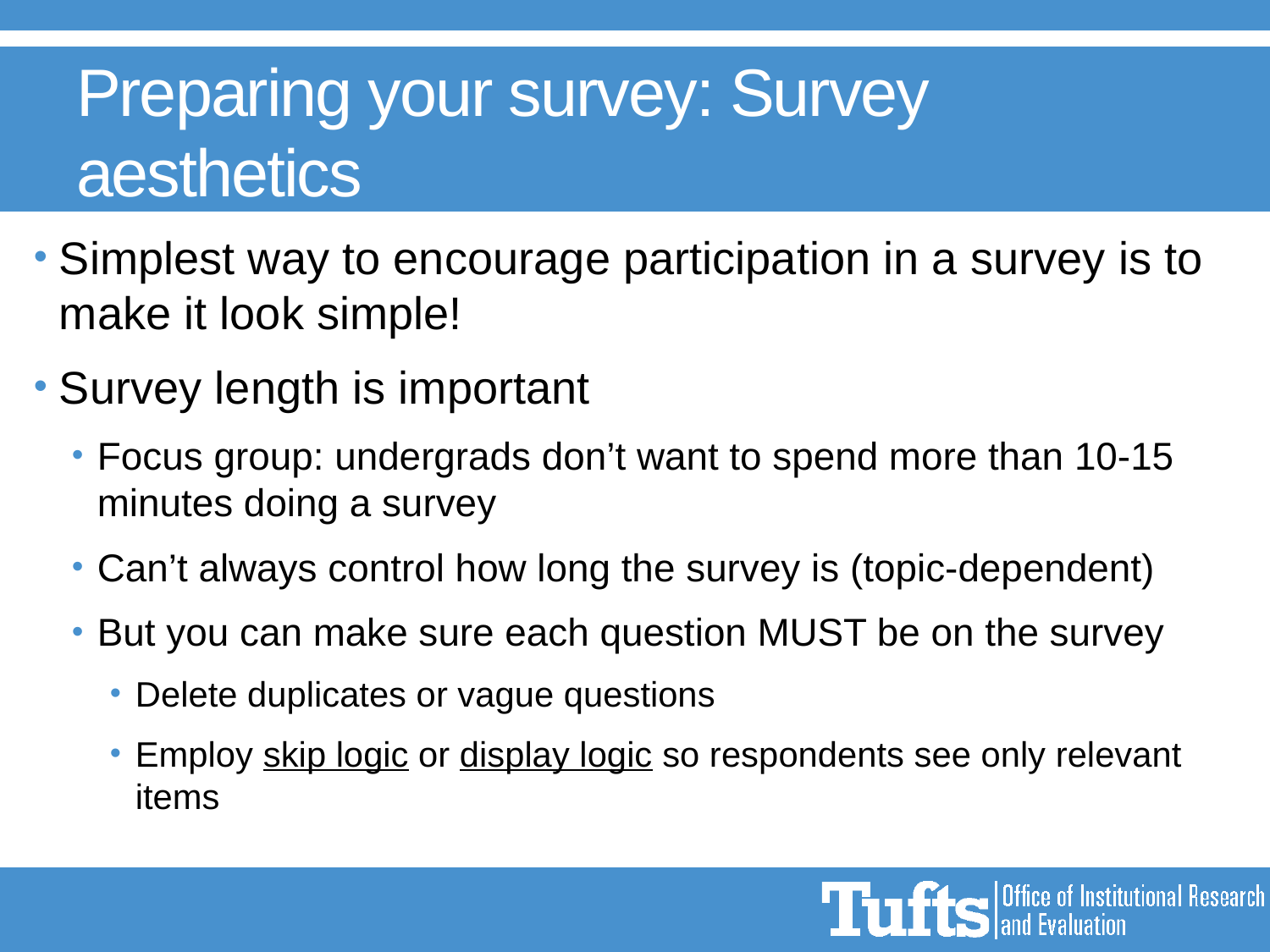

# Preparing your survey: Survey aesthetics
Simplest way to encourage participation in a survey is to make it look simple!
Survey length is important
Focus group: undergrads don’t want to spend more than 10-15 minutes doing a survey
Can’t always control how long the survey is (topic-dependent)
But you can make sure each question MUST be on the survey
Delete duplicates or vague questions
Employ skip logic or display logic so respondents see only relevant items